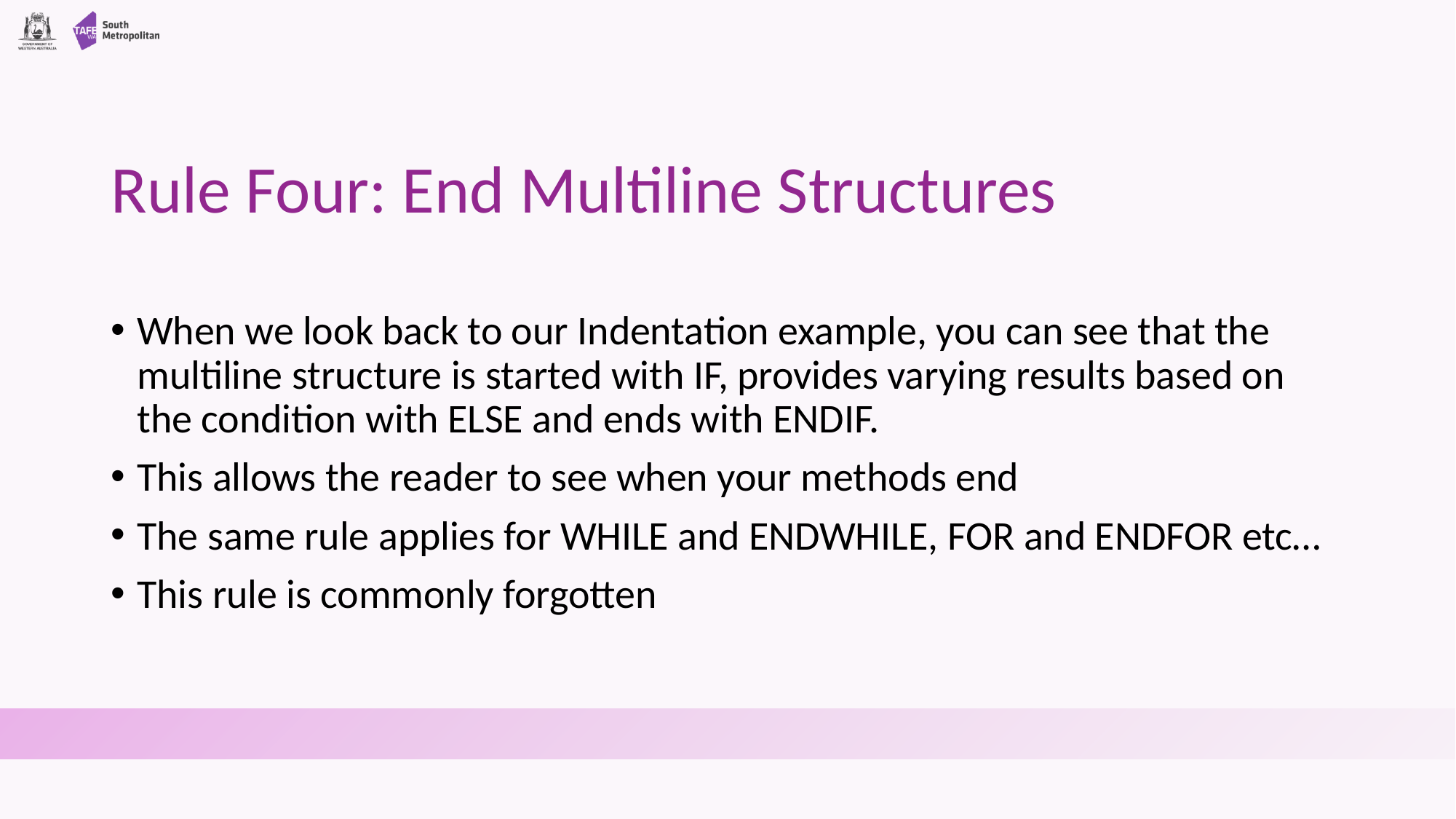

# Rule Four: End Multiline Structures
When we look back to our Indentation example, you can see that the multiline structure is started with IF, provides varying results based on the condition with ELSE and ends with ENDIF.
This allows the reader to see when your methods end
The same rule applies for WHILE and ENDWHILE, FOR and ENDFOR etc…
This rule is commonly forgotten